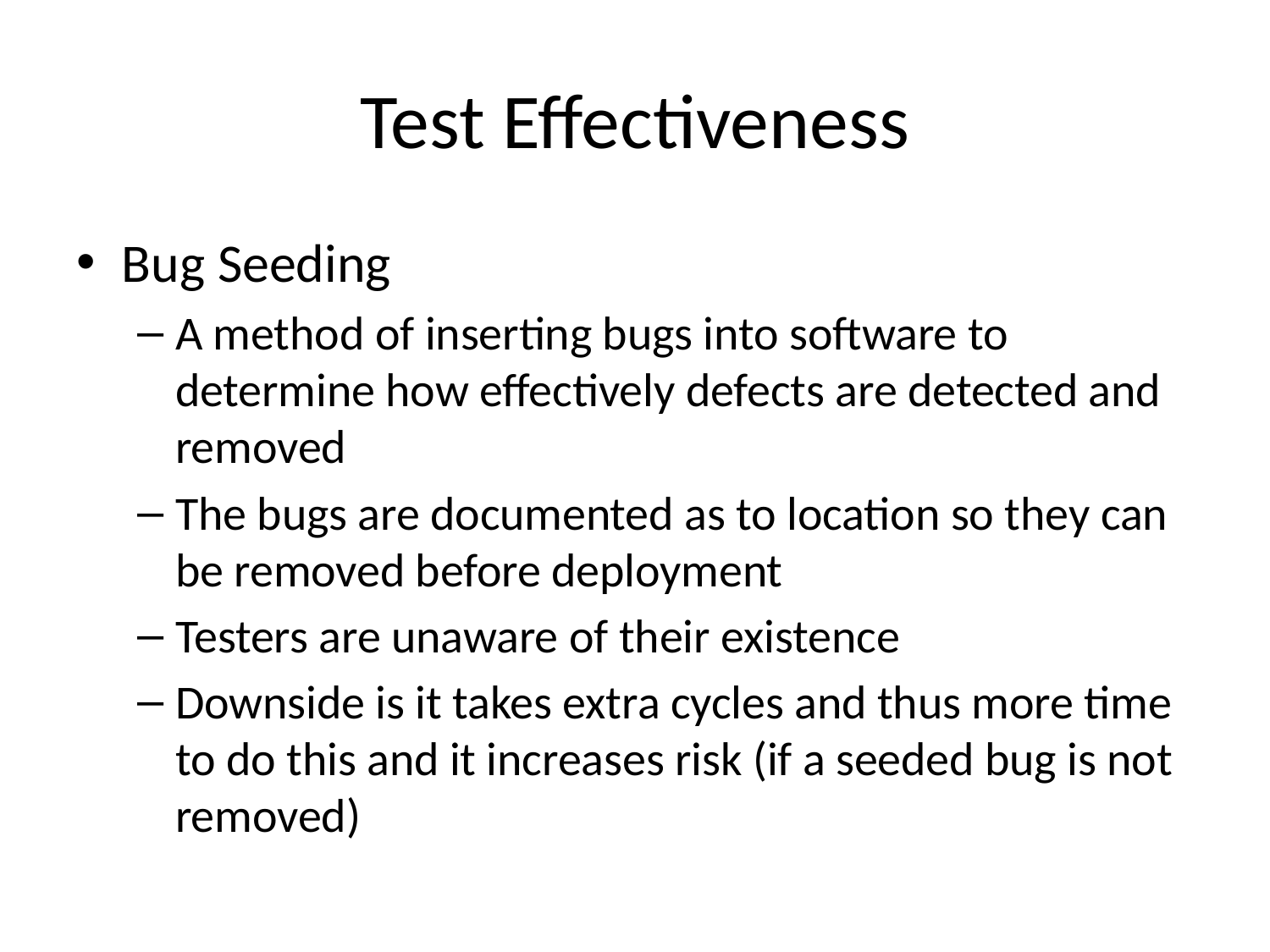

# Test Effectiveness
Bug Seeding
A method of inserting bugs into software to determine how effectively defects are detected and removed
The bugs are documented as to location so they can be removed before deployment
Testers are unaware of their existence
Downside is it takes extra cycles and thus more time to do this and it increases risk (if a seeded bug is not removed)